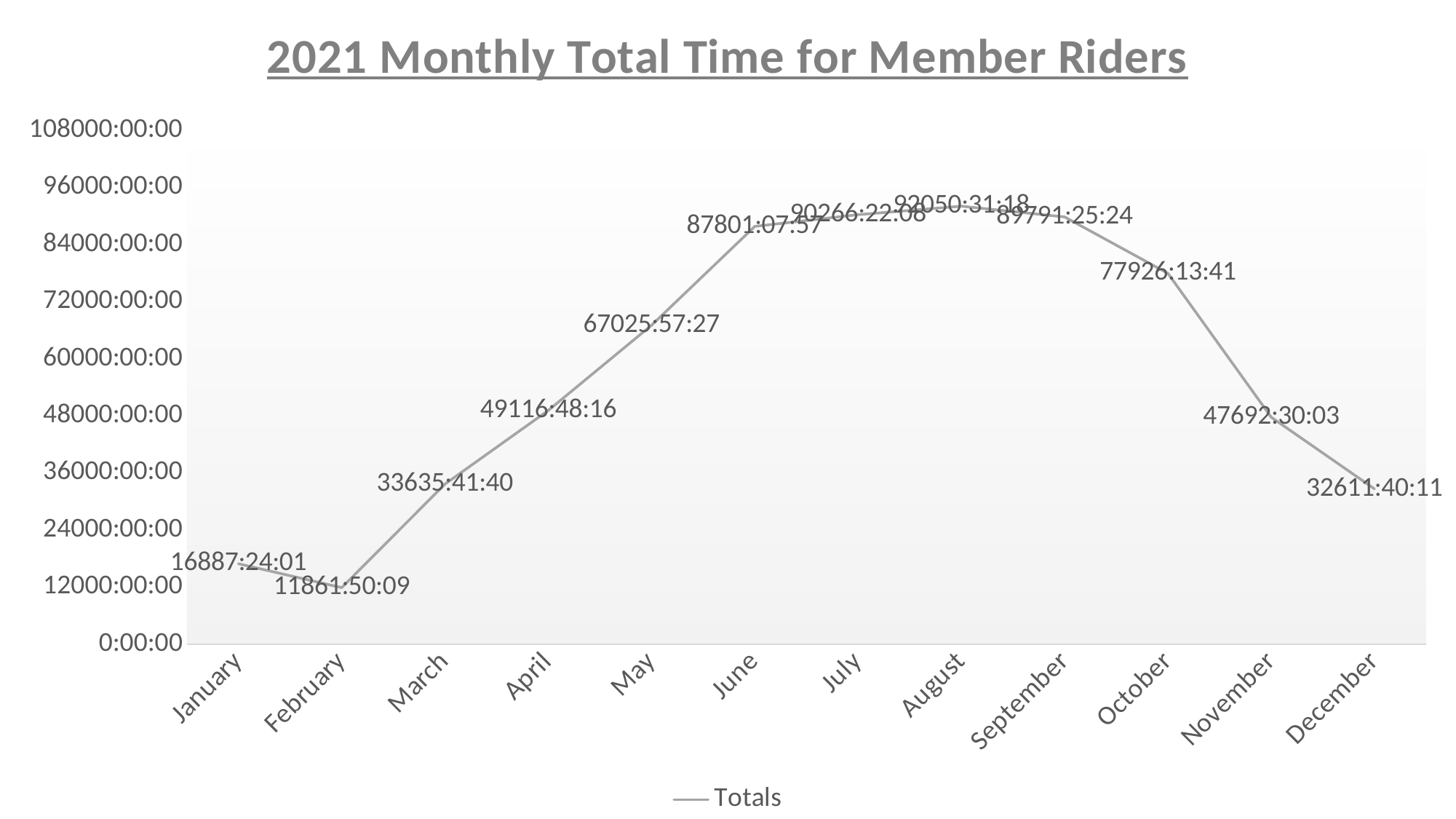

### Chart: 2021 Monthly Total Time for Member Riders

| Category | Totals |
|---|---|
| January | 703.6416782411179 |
| February | 494.24315972180193 |
| March | 1401.4872685201408 |
| April | 2046.533518518001 |
| May | 2792.7482291661 |
| June | 3658.3805208338163 |
| July | 3761.0987037030427 |
| August | 3835.438402781081 |
| September | 3741.309305552946 |
| October | 3246.926168982078 |
| November | 1987.1875347216046 |
| December | 1358.81957175977 |